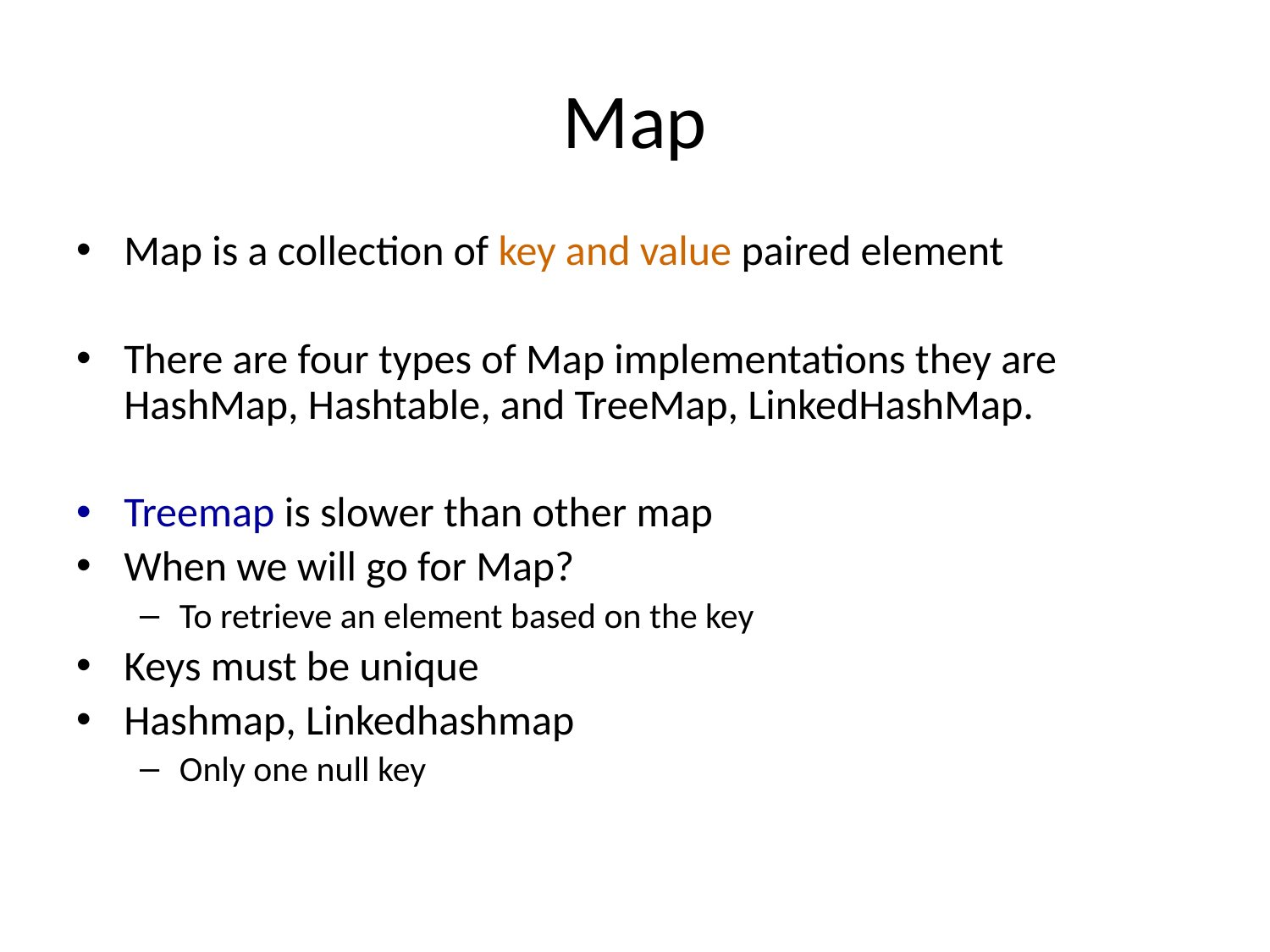

# Map
Map is a collection of key and value paired element

There are four types of Map implementations they are HashMap, Hashtable, and TreeMap, LinkedHashMap.

Treemap is slower than other map
When we will go for Map?
To retrieve an element based on the key
Keys must be unique
Hashmap, Linkedhashmap
Only one null key